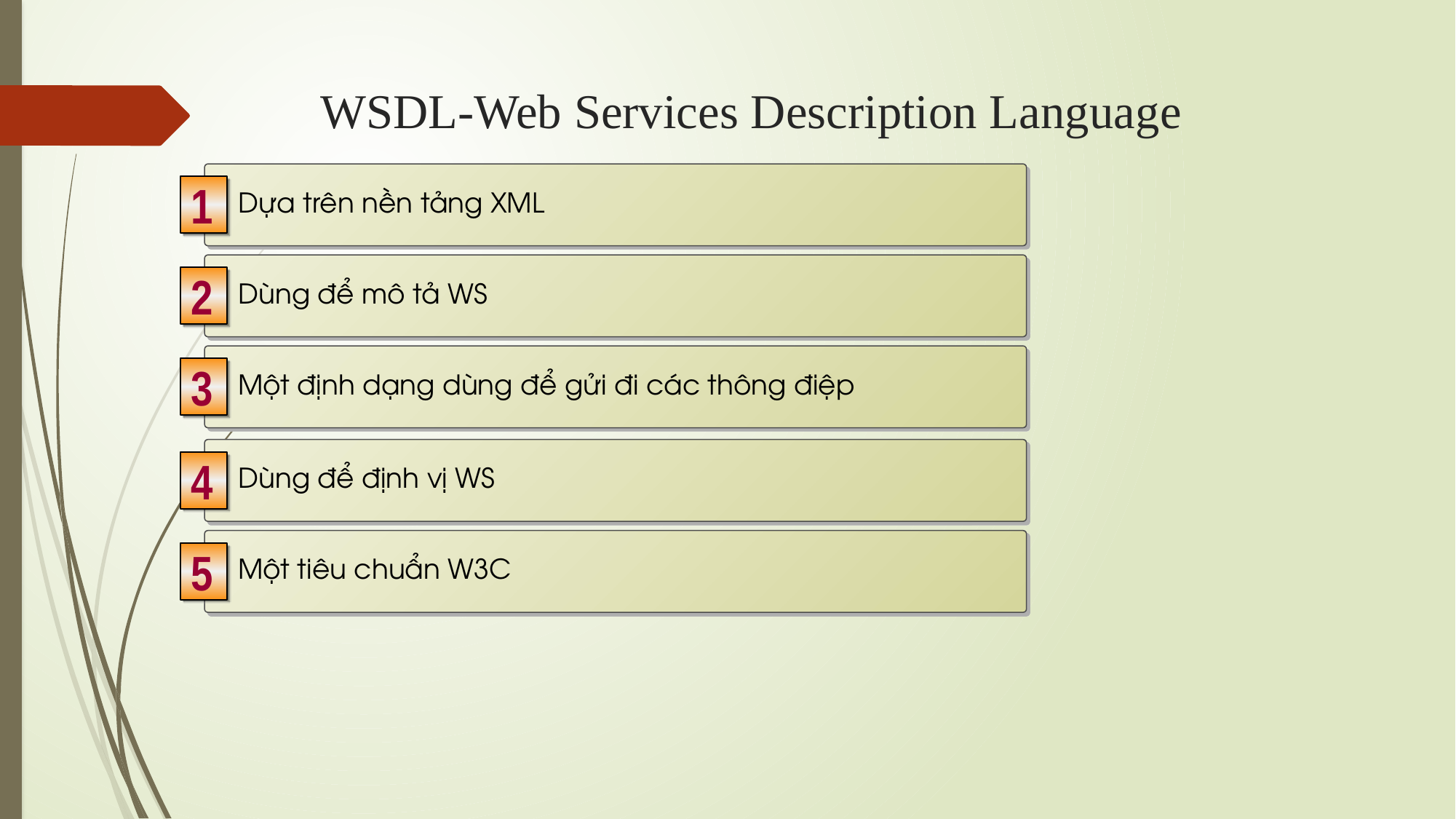

# WSDL-Web Services Description Language
Dựa trên nền tảng XML
1

Dùng để mô tả WS
2
Một định dạng dùng để gửi đi các thông điệp
3
Dùng để định vị WS
4
Một tiêu chuẩn W3C
5